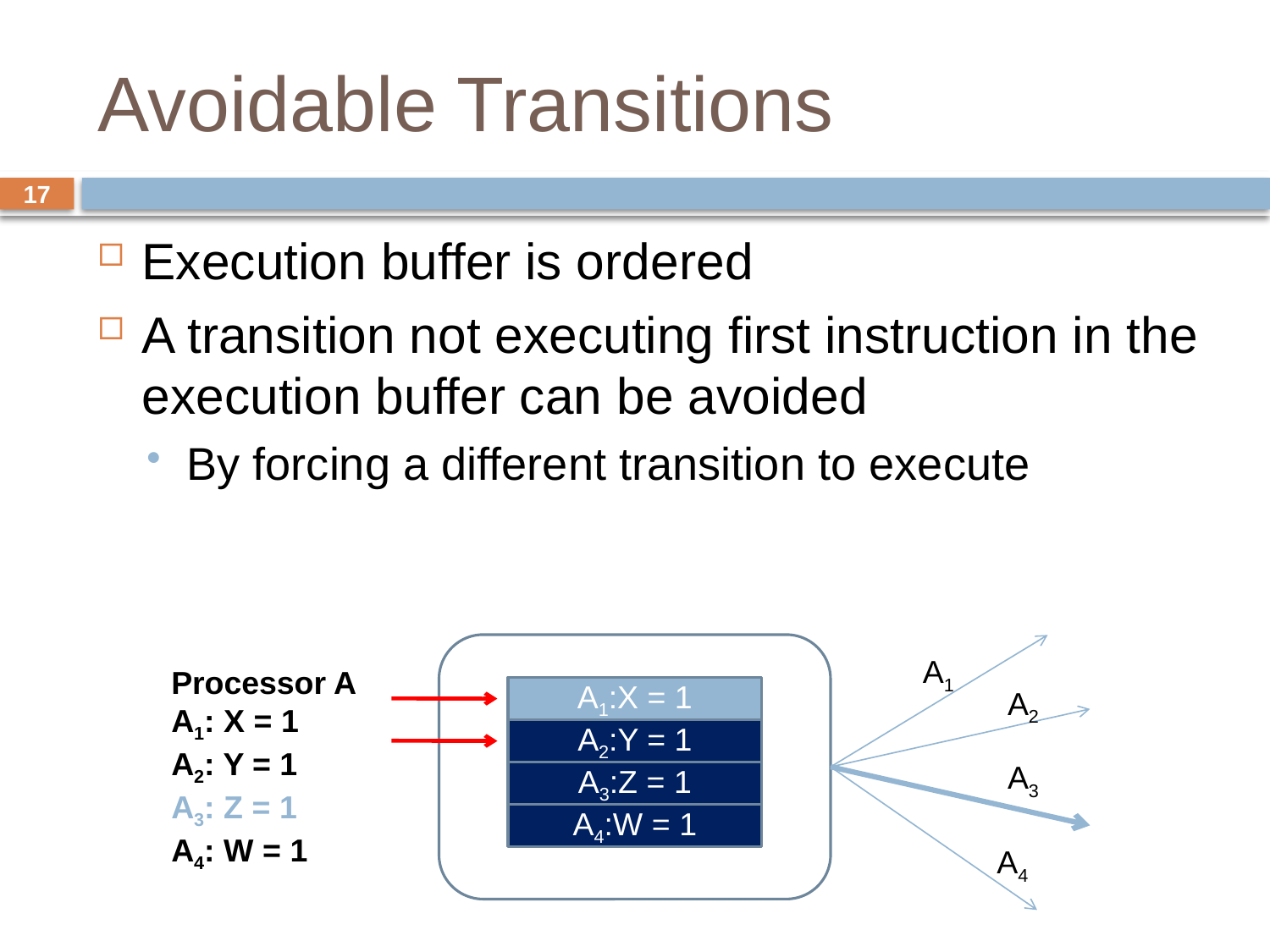

# Avoidable Transitions
17
Execution buffer is ordered
A transition not executing first instruction in the execution buffer can be avoided
By forcing a different transition to execute

A1
Processor A
A1: X = 1
A2: Y = 1
A3: Z = 1
A4: W = 1

A1:X = 1
A2
A2:Y = 1
A3
A3:Z = 1
A4:W = 1
A4